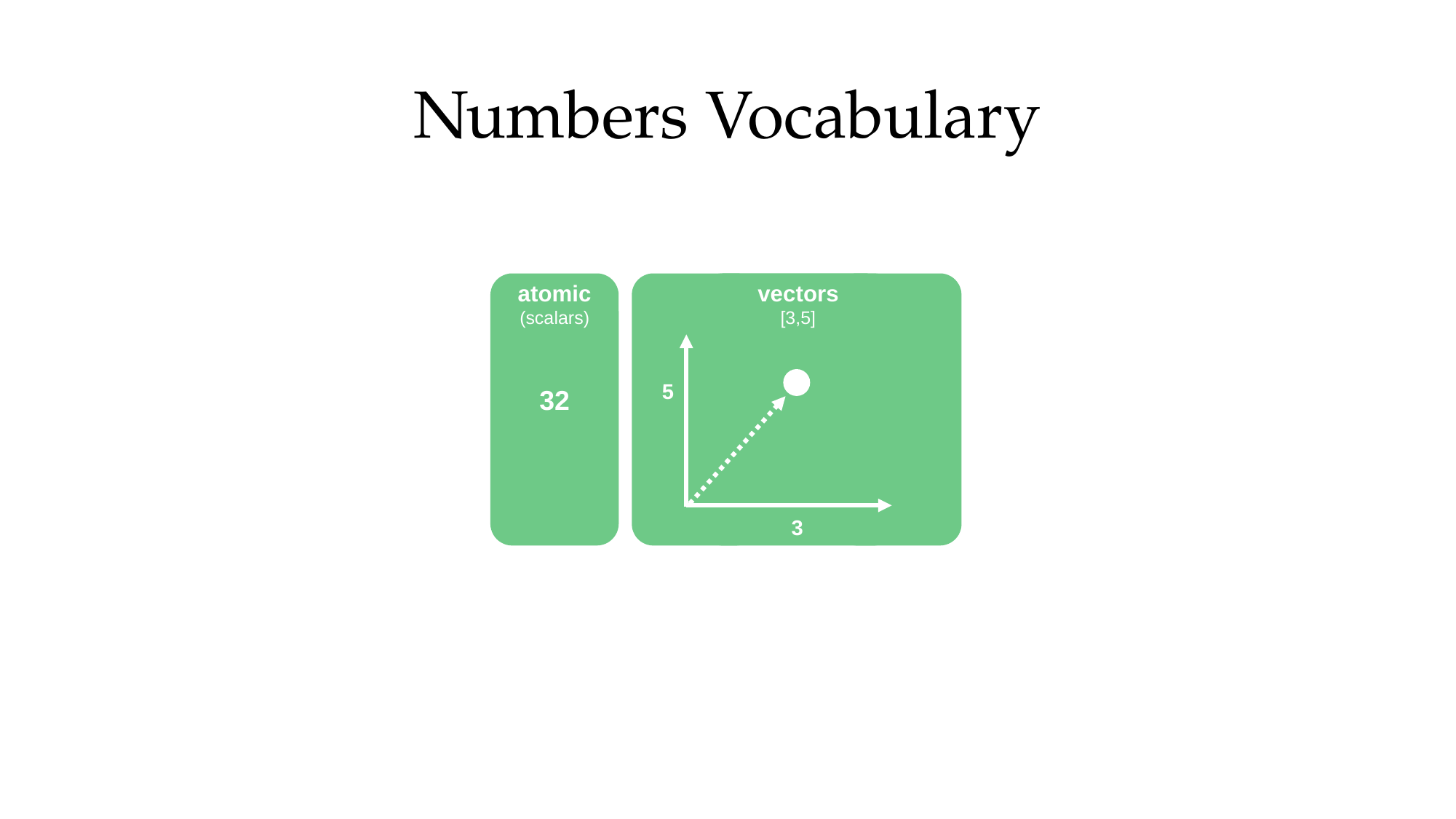

# Numbers Vocabulary
atomic
(scalars)

32

vectors
[3,5]

3
5